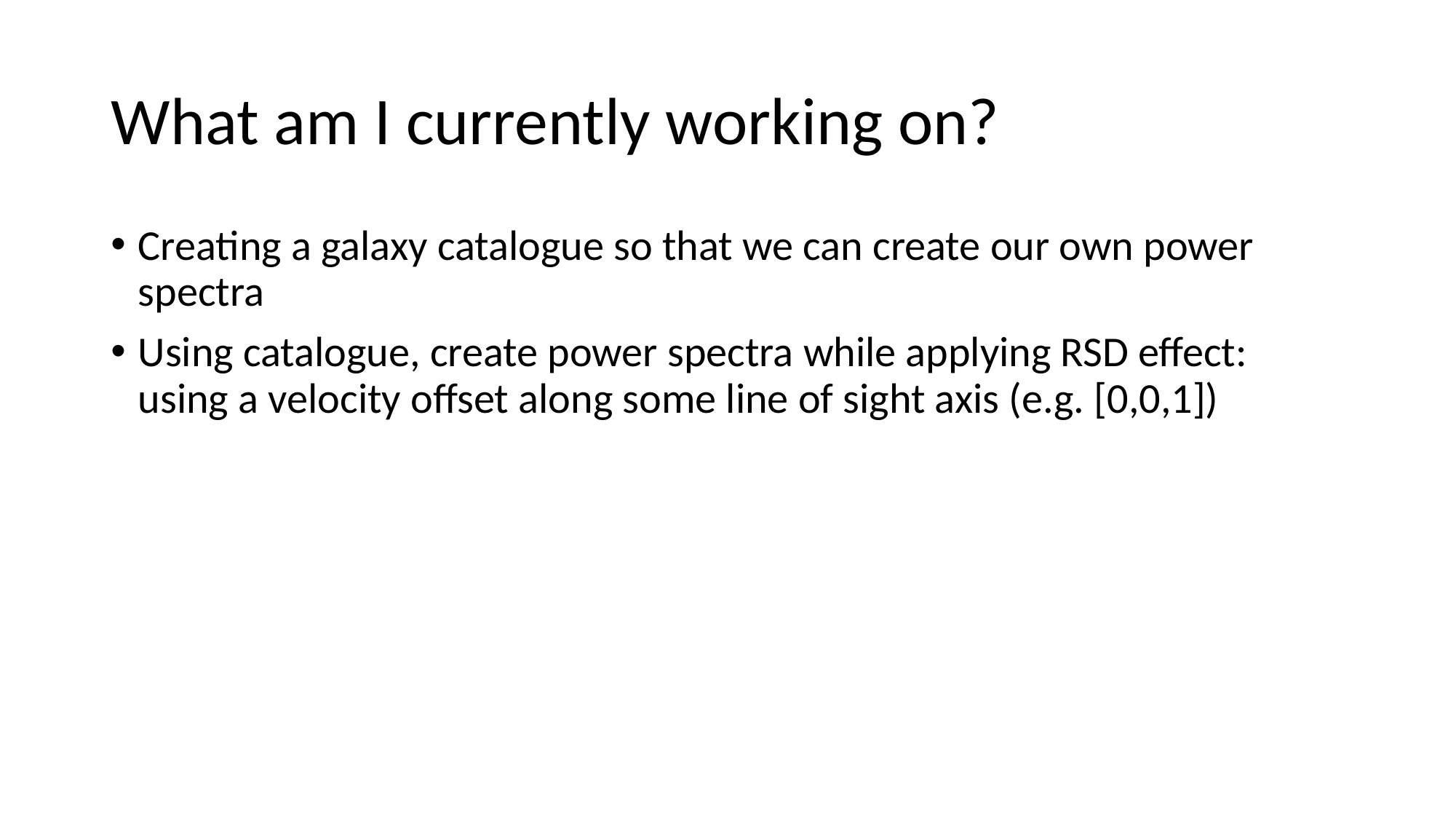

# What am I currently working on?
Creating a galaxy catalogue so that we can create our own power spectra
Using catalogue, create power spectra while applying RSD effect: using a velocity offset along some line of sight axis (e.g. [0,0,1])